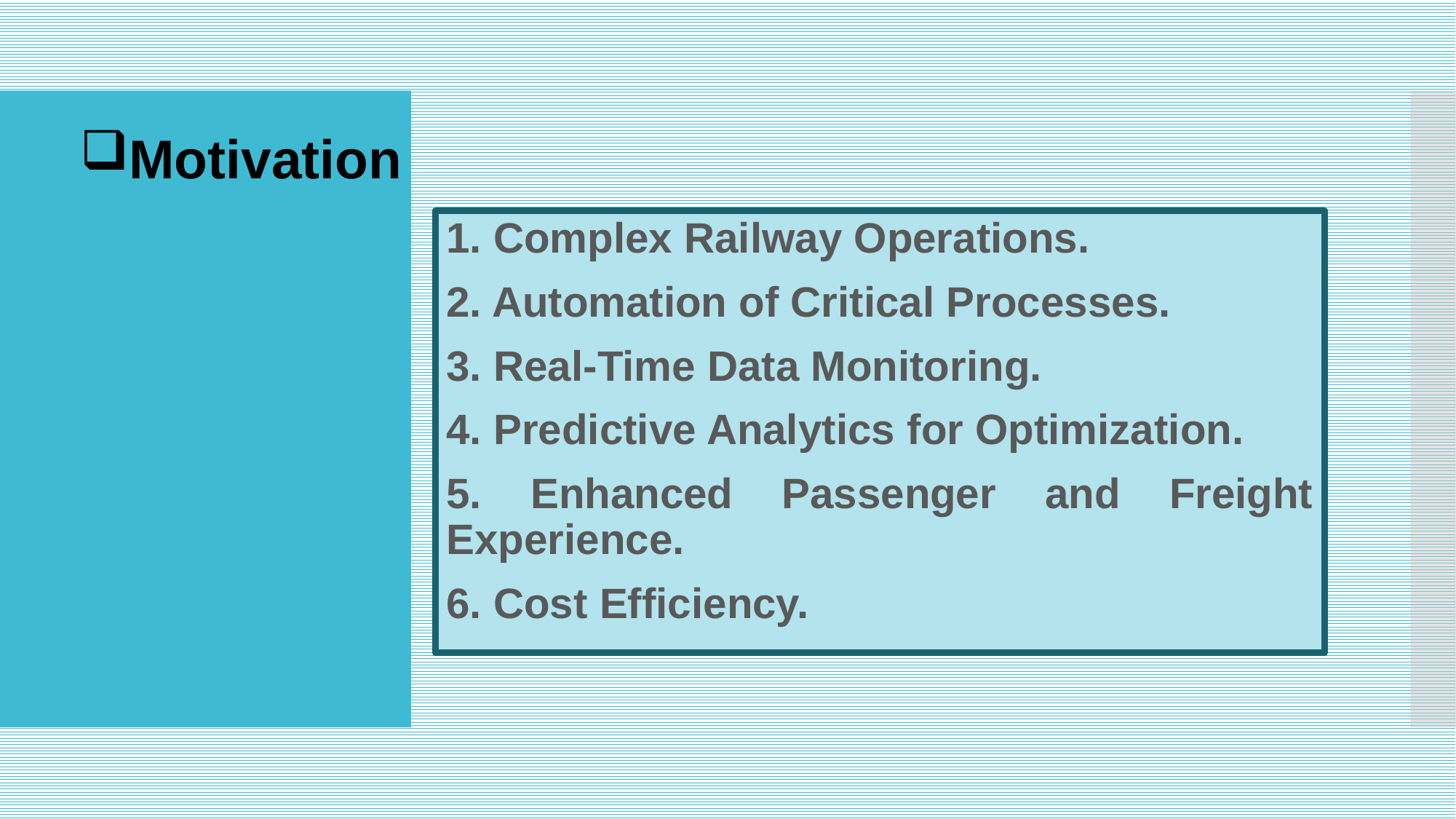

Motivation
1. Complex Railway Operations.
2. Automation of Critical Processes.
3. Real-Time Data Monitoring.
4. Predictive Analytics for Optimization.
5. Enhanced Passenger and Freight Experience.
6. Cost Efficiency.